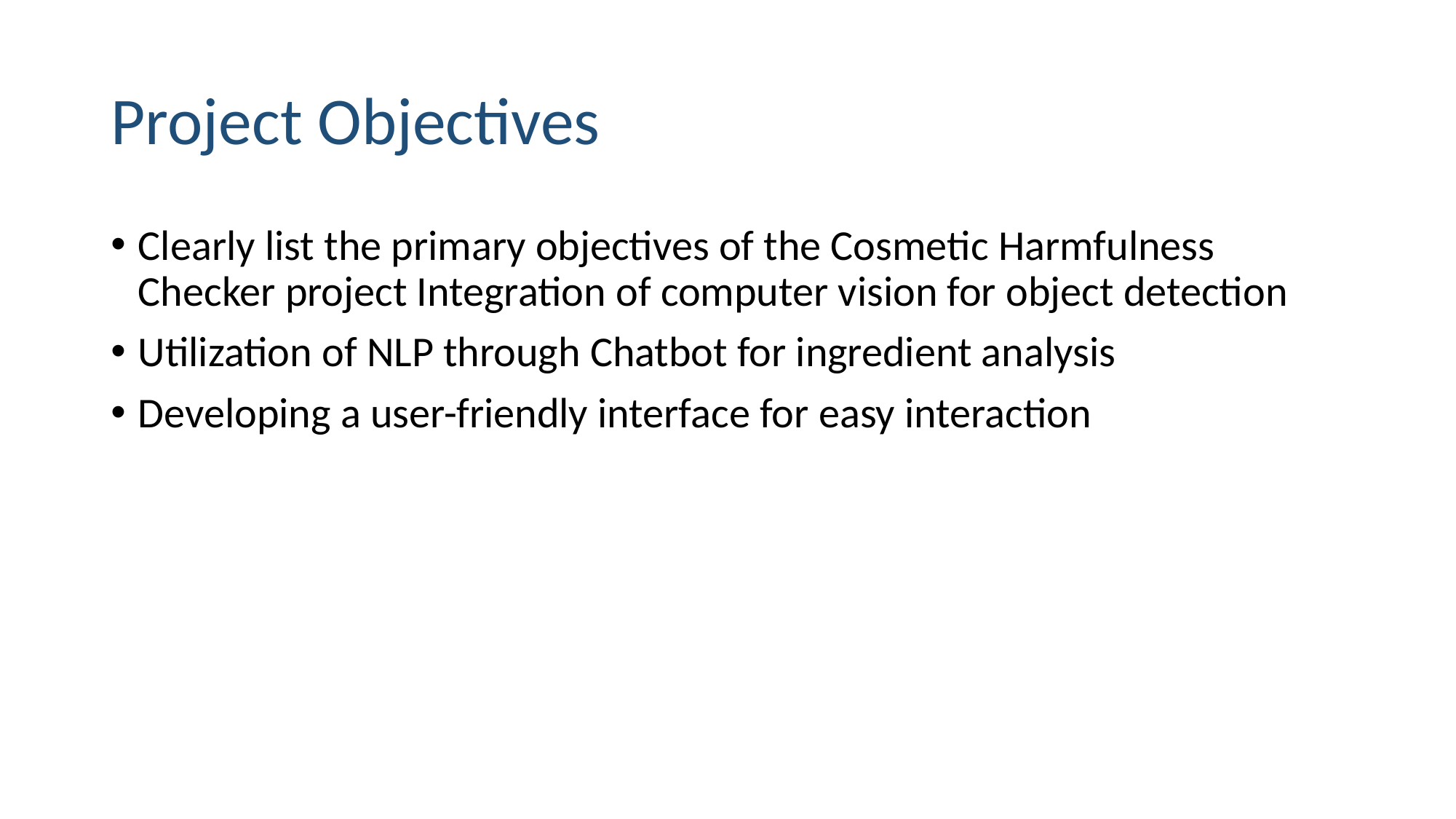

# Project Objectives
Clearly list the primary objectives of the Cosmetic Harmfulness Checker project Integration of computer vision for object detection
Utilization of NLP through Chatbot for ingredient analysis
Developing a user-friendly interface for easy interaction